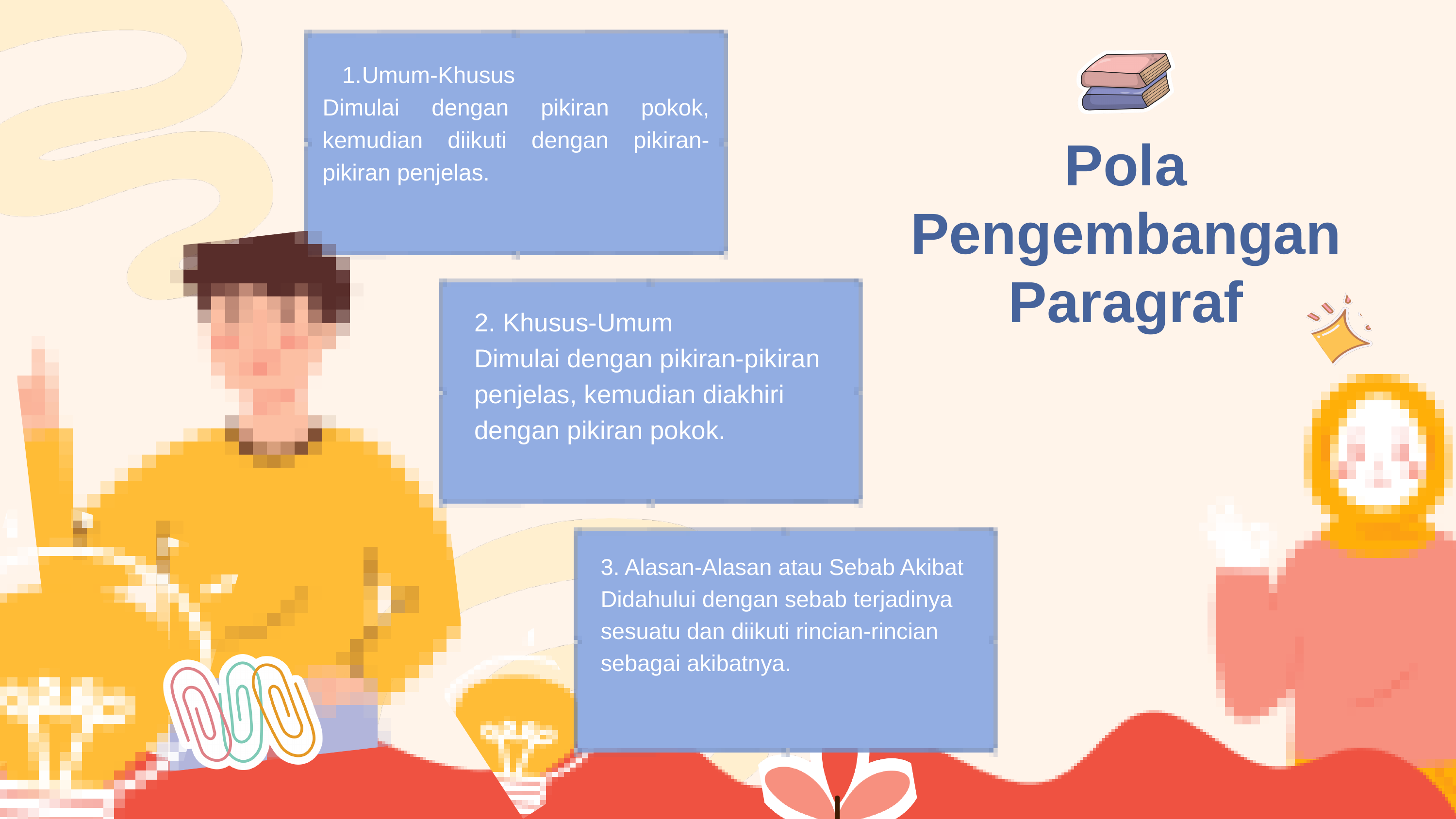

Umum-Khusus
Dimulai dengan pikiran pokok, kemudian diikuti dengan pikiran-pikiran penjelas.

Pola Pengembangan Paragraf

2. Khusus-Umum
Dimulai dengan pikiran-pikiran penjelas, kemudian diakhiri dengan pikiran pokok.

3. Alasan-Alasan atau Sebab Akibat
Didahului dengan sebab terjadinya sesuatu dan diikuti rincian-rincian sebagai akibatnya.